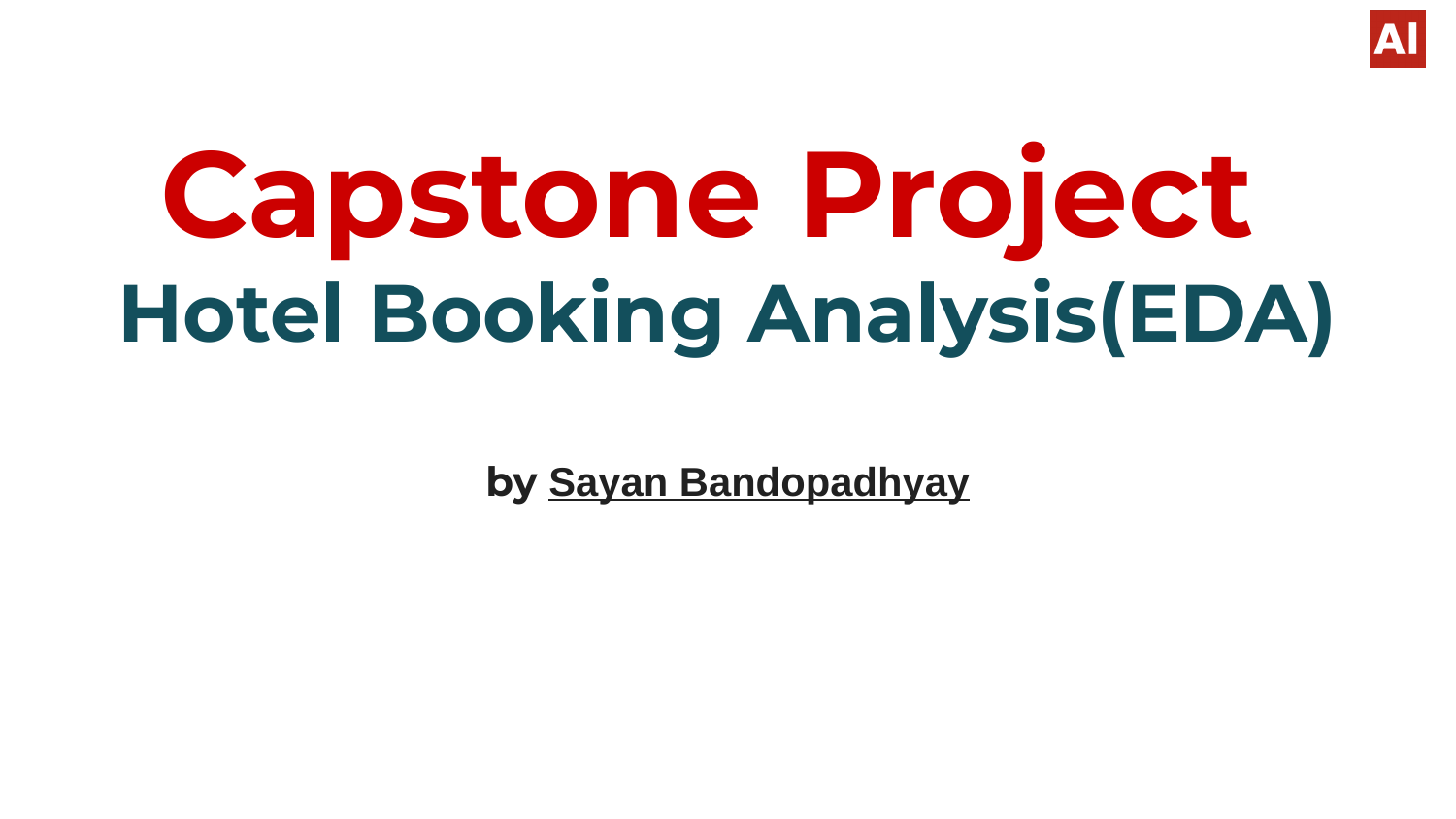

# Capstone Project
Hotel Booking Analysis(EDA)
by Sayan Bandopadhyay